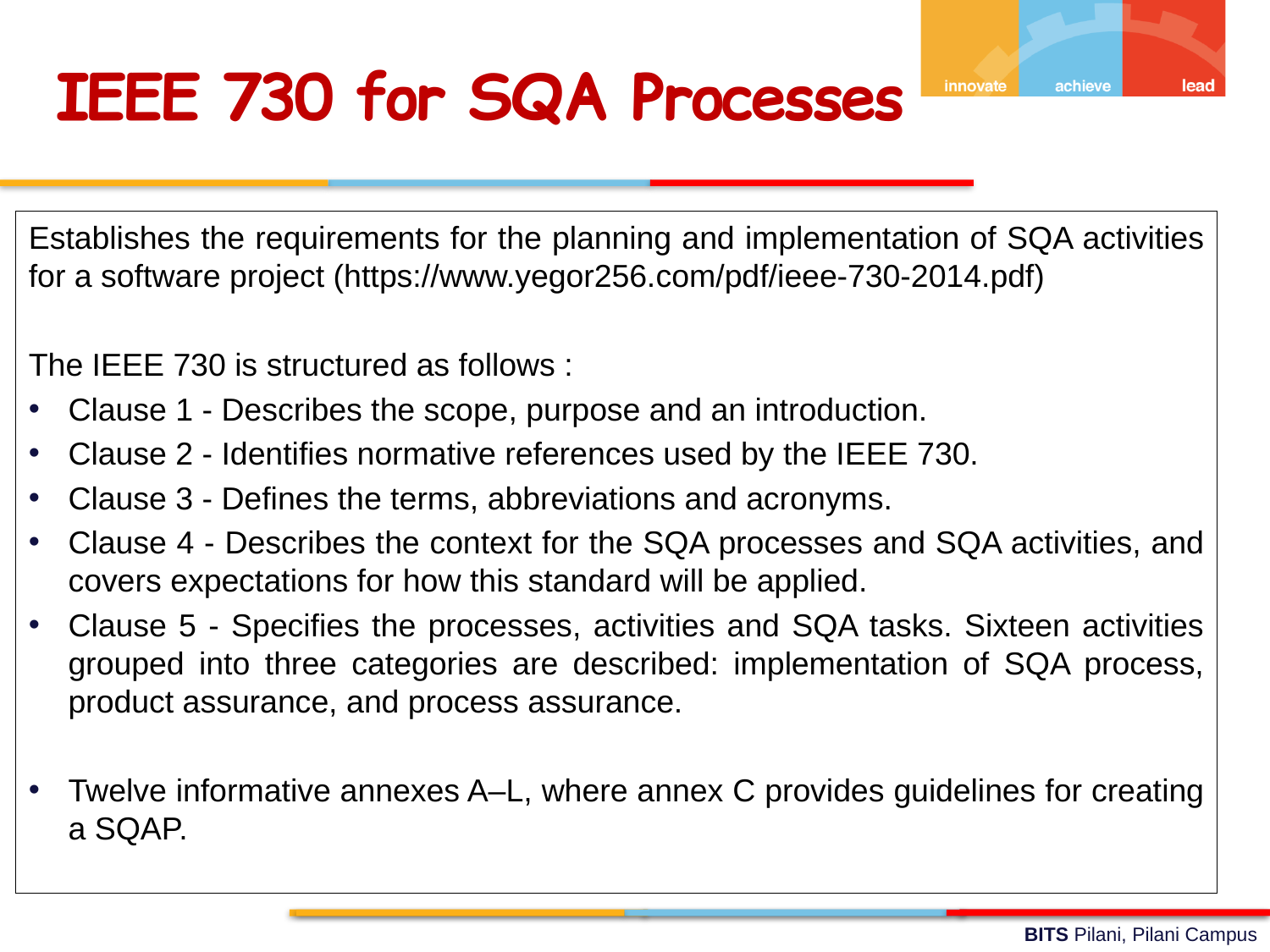

IEEE 730 for SQA Processes
Establishes the requirements for the planning and implementation of SQA activities for a software project (https://www.yegor256.com/pdf/ieee-730-2014.pdf)

The IEEE 730 is structured as follows :
Clause 1 - Describes the scope, purpose and an introduction.
Clause 2 - Identifies normative references used by the IEEE 730.
Clause 3 - Defines the terms, abbreviations and acronyms.
Clause 4 - Describes the context for the SQA processes and SQA activities, and covers expectations for how this standard will be applied.
Clause 5 - Specifies the processes, activities and SQA tasks. Sixteen activities grouped into three categories are described: implementation of SQA process, product assurance, and process assurance.

Twelve informative annexes A–L, where annex C provides guidelines for creating a SQAP.